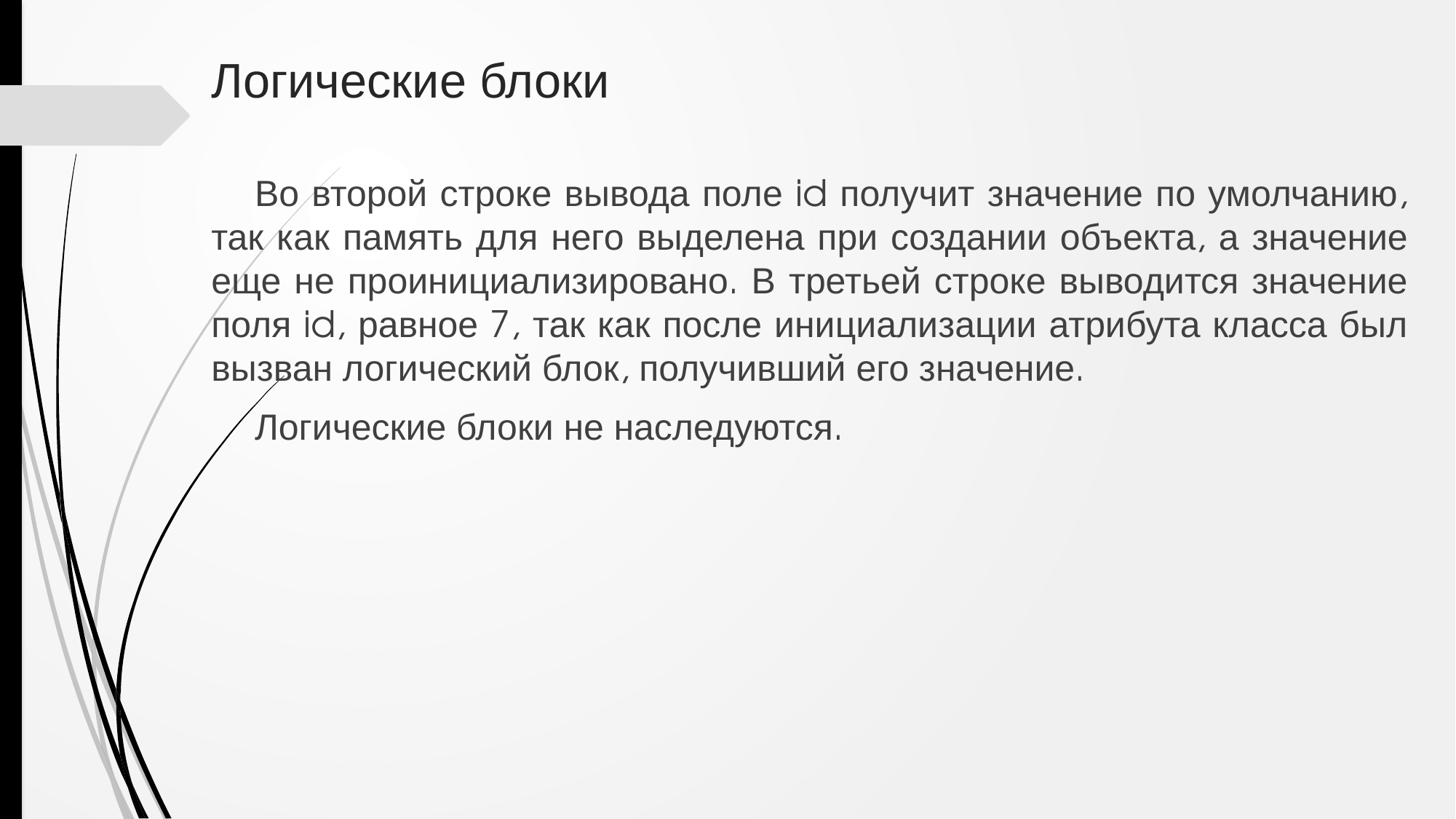

# Логические блоки
Во второй строке вывода поле id получит значение по умолчанию, так как память для него выделена при создании объекта, а значение еще не проинициализировано. В третьей строке выводится значение поля id, равное 7, так как после инициализации атрибута класса был вызван логический блок, получивший его значение.
Логические блоки не наследуются.